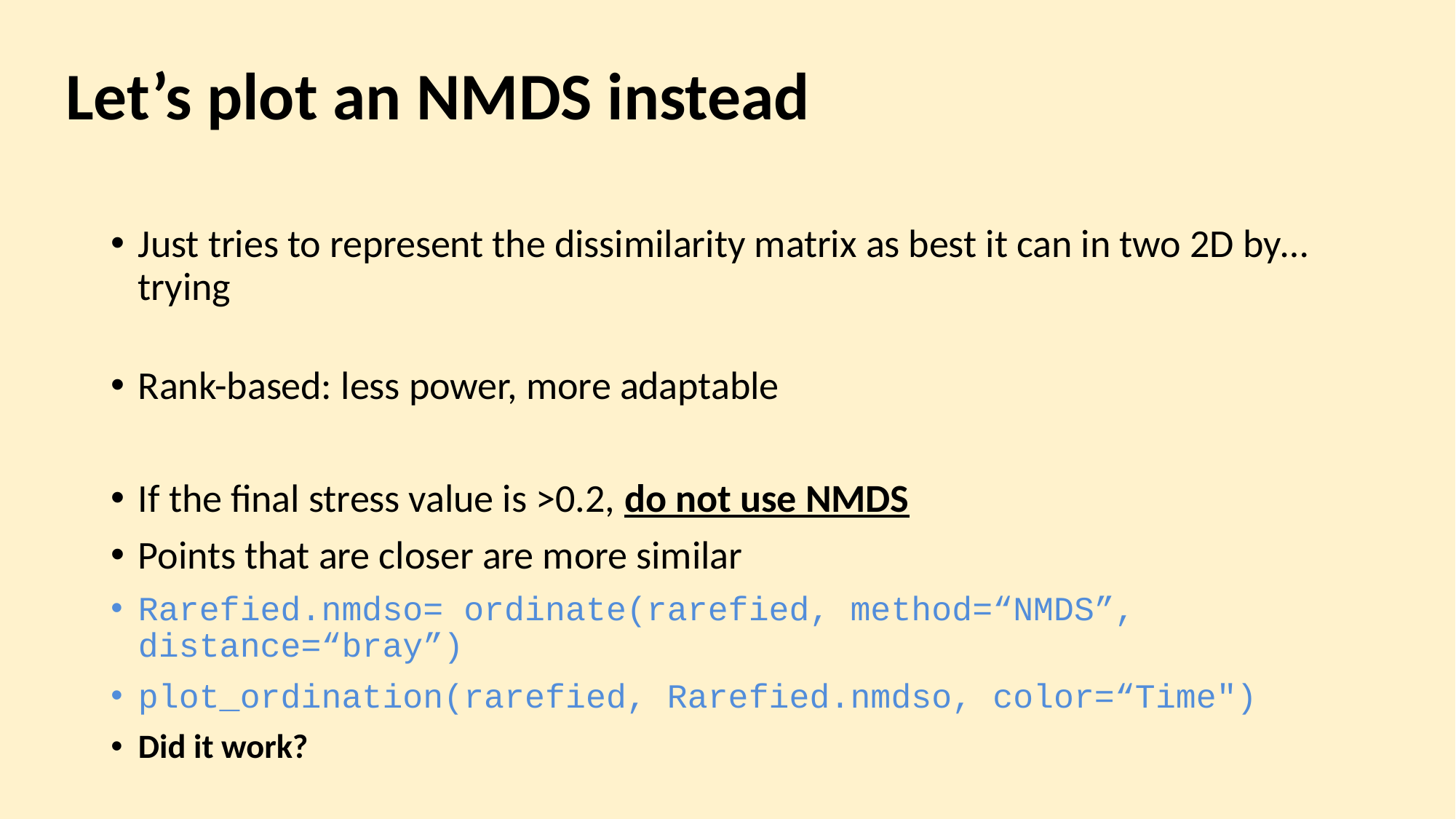

# Let’s plot an NMDS instead
Just tries to represent the dissimilarity matrix as best it can in two 2D by… trying

Rank-based: less power, more adaptable

If the final stress value is >0.2, do not use NMDS
Points that are closer are more similar
Rarefied.nmdso= ordinate(rarefied, method=“NMDS”, distance=“bray”)
plot_ordination(rarefied, Rarefied.nmdso, color=“Time")
Did it work?